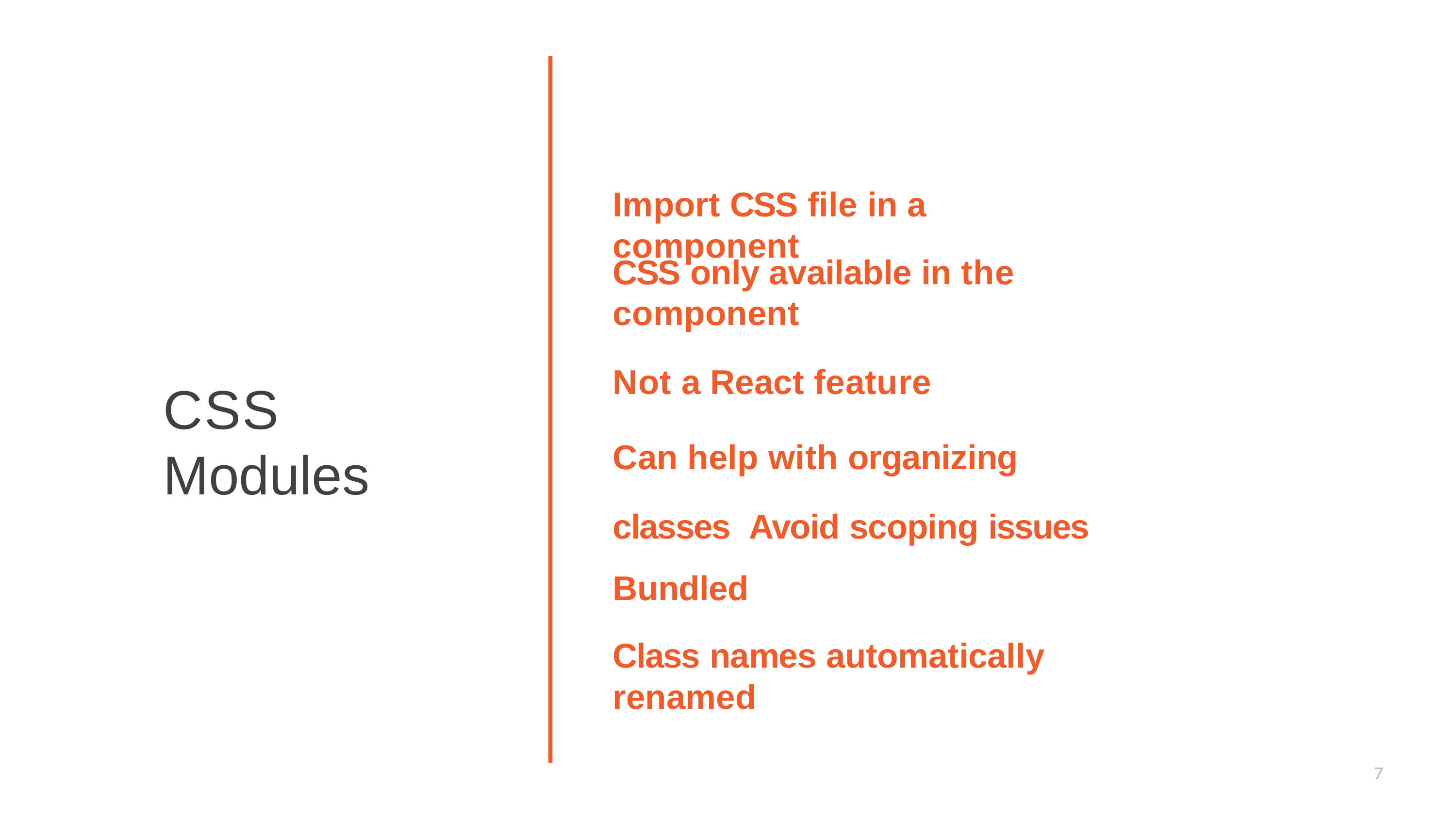

# Import CSS file in a component
CSS only available in the component
Not a React feature
Can help with organizing classes  Avoid scoping issues
Bundled
Class names automatically renamed
CSS Modules
7